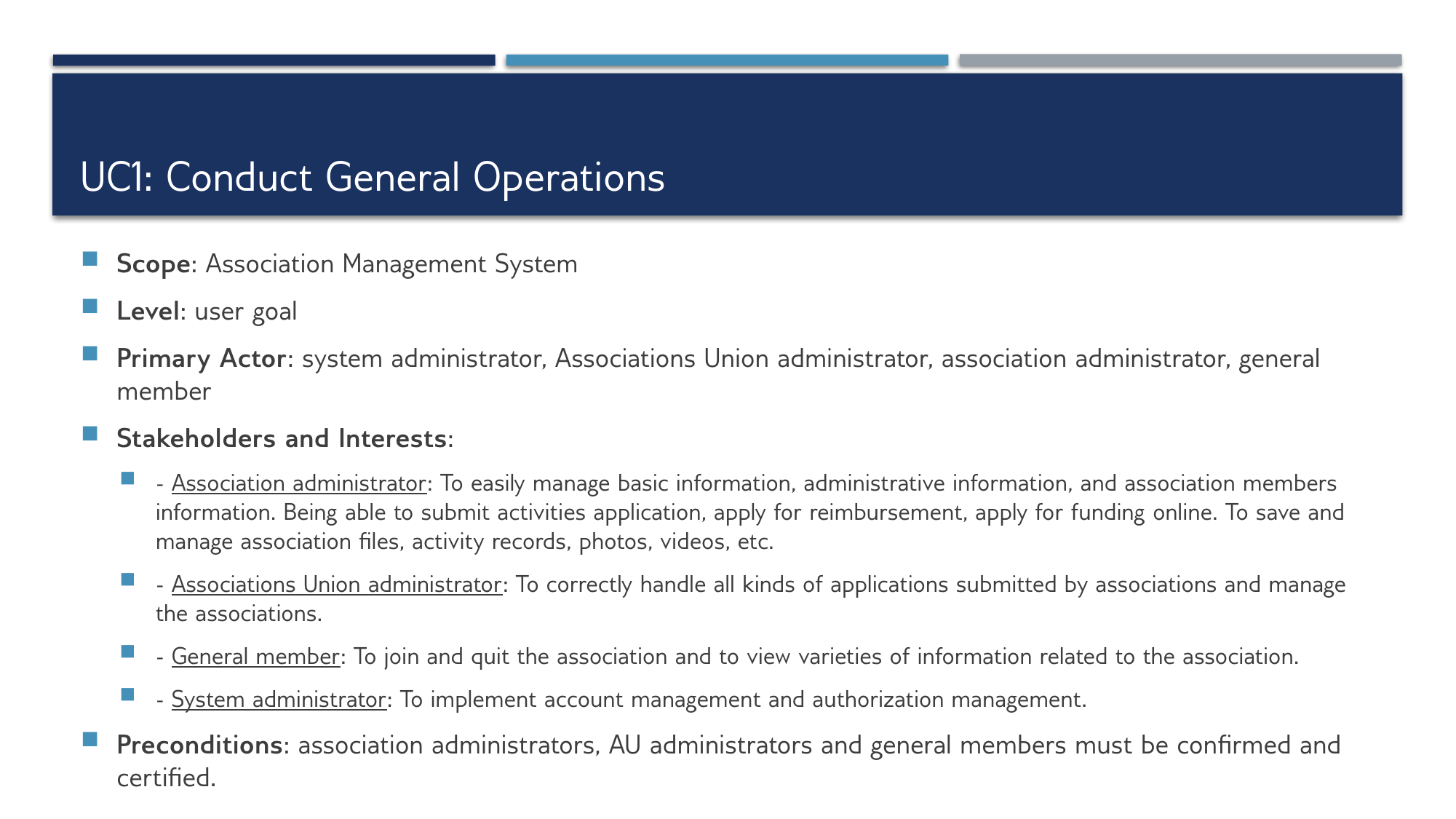

# UC1: Conduct General Operations
Scope: Association Management System
Level: user goal
Primary Actor: system administrator, Associations Union administrator, association administrator, general member
Stakeholders and Interests:
- Association administrator: To easily manage basic information, administrative information, and association members information. Being able to submit activities application, apply for reimbursement, apply for funding online. To save and manage association files, activity records, photos, videos, etc.
- Associations Union administrator: To correctly handle all kinds of applications submitted by associations and manage the associations.
- General member: To join and quit the association and to view varieties of information related to the association.
- System administrator: To implement account management and authorization management.
Preconditions: association administrators, AU administrators and general members must be confirmed and certified.